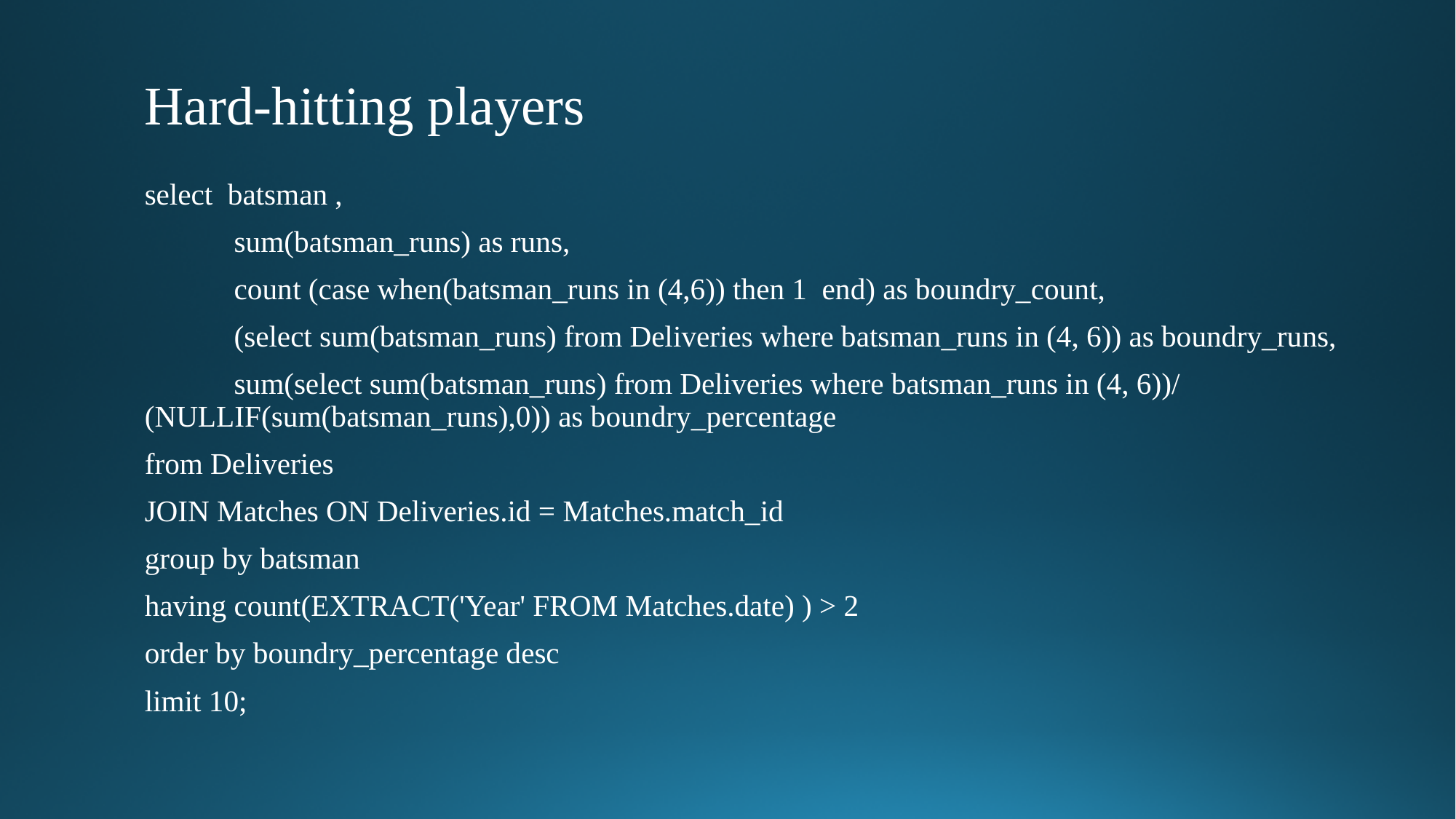

# Hard-hitting players
select  batsman ,
            sum(batsman_runs) as runs,
            count (case when(batsman_runs in (4,6)) then 1  end) as boundry_count,
            (select sum(batsman_runs) from Deliveries where batsman_runs in (4, 6)) as boundry_runs,
            sum(select sum(batsman_runs) from Deliveries where batsman_runs in (4, 6))/ 	(NULLIF(sum(batsman_runs),0)) as boundry_percentage
from Deliveries
JOIN Matches ON Deliveries.id = Matches.match_id
group by batsman
having count(EXTRACT('Year' FROM Matches.date) ) > 2
order by boundry_percentage desc
limit 10;